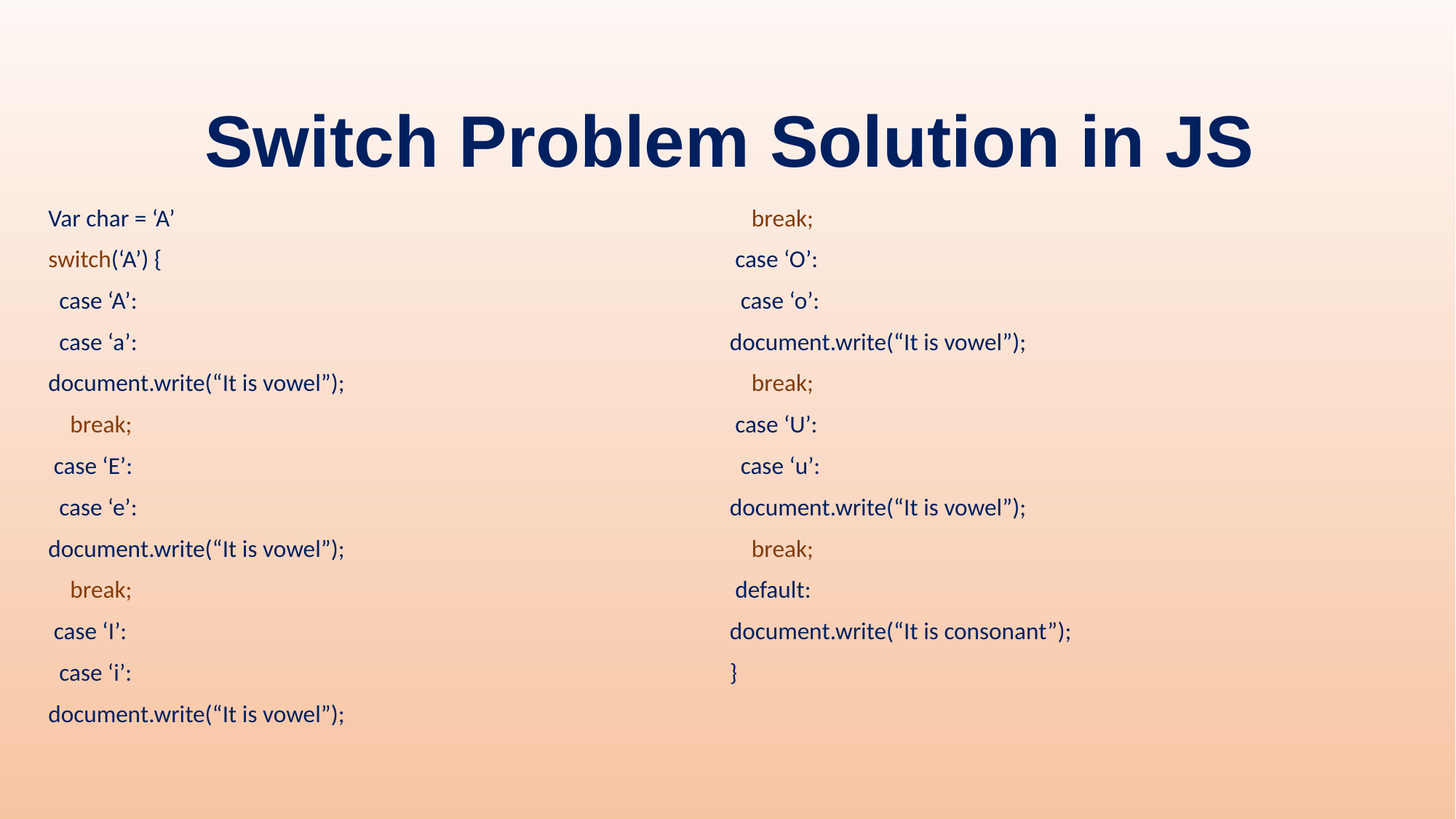

# Switch Problem Solution in JS
Var char = ‘A’
switch(‘A’) {
  case ‘A’:
  case ‘a’:
document.write(“It is vowel”);
    break;
 case ‘E’:
  case ‘e’:
document.write(“It is vowel”);
    break;
 case ‘I’:
  case ‘i’:
document.write(“It is vowel”);
    break;
 case ‘O’:
  case ‘o’:
document.write(“It is vowel”);
    break;
 case ‘U’:
  case ‘u’:
document.write(“It is vowel”);
    break;
 default:
document.write(“It is consonant”);
}